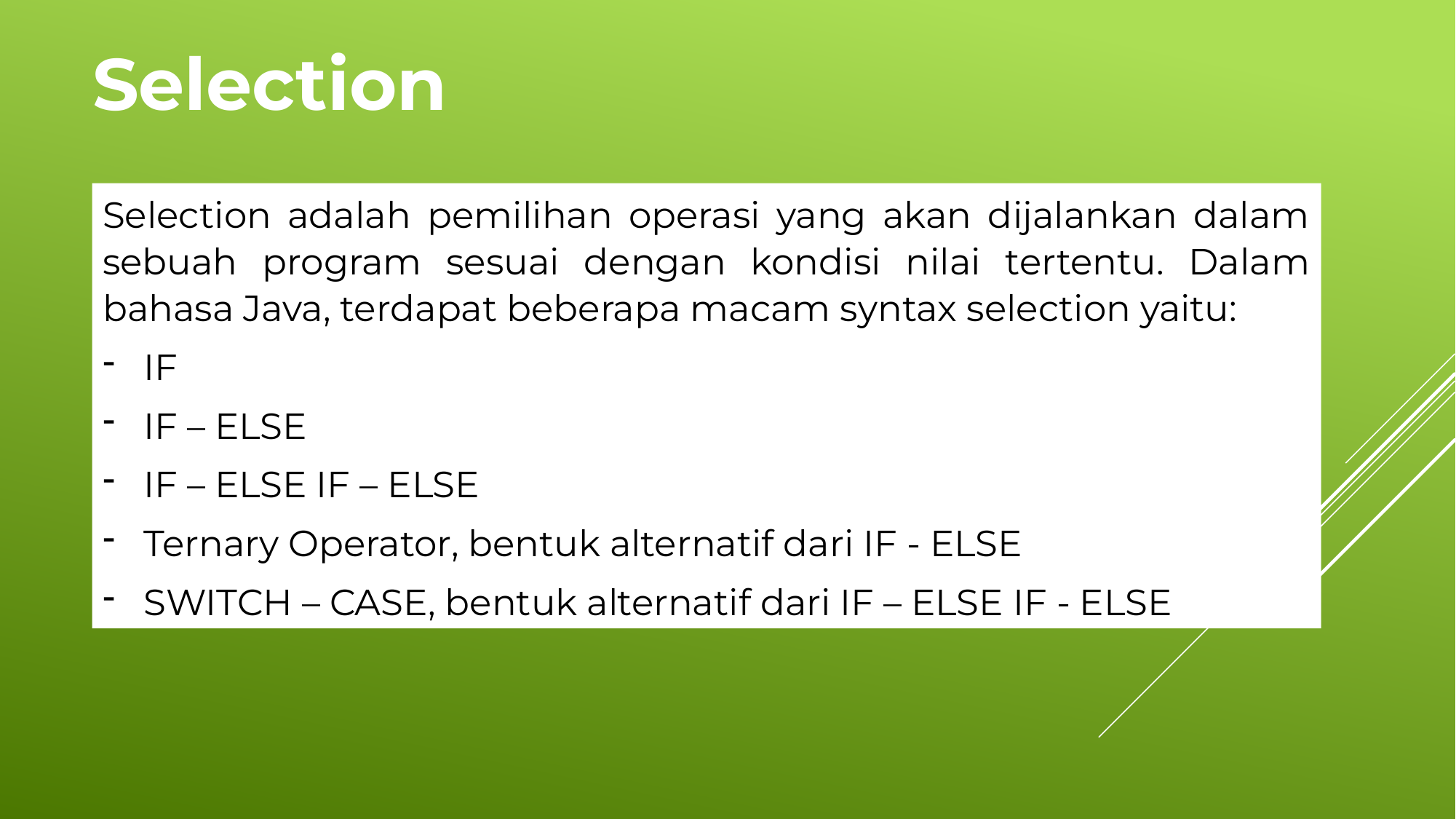

Selection
Selection adalah pemilihan operasi yang akan dijalankan dalam sebuah program sesuai dengan kondisi nilai tertentu. Dalam bahasa Java, terdapat beberapa macam syntax selection yaitu:
IF
IF – ELSE
IF – ELSE IF – ELSE
Ternary Operator, bentuk alternatif dari IF - ELSE
SWITCH – CASE, bentuk alternatif dari IF – ELSE IF - ELSE